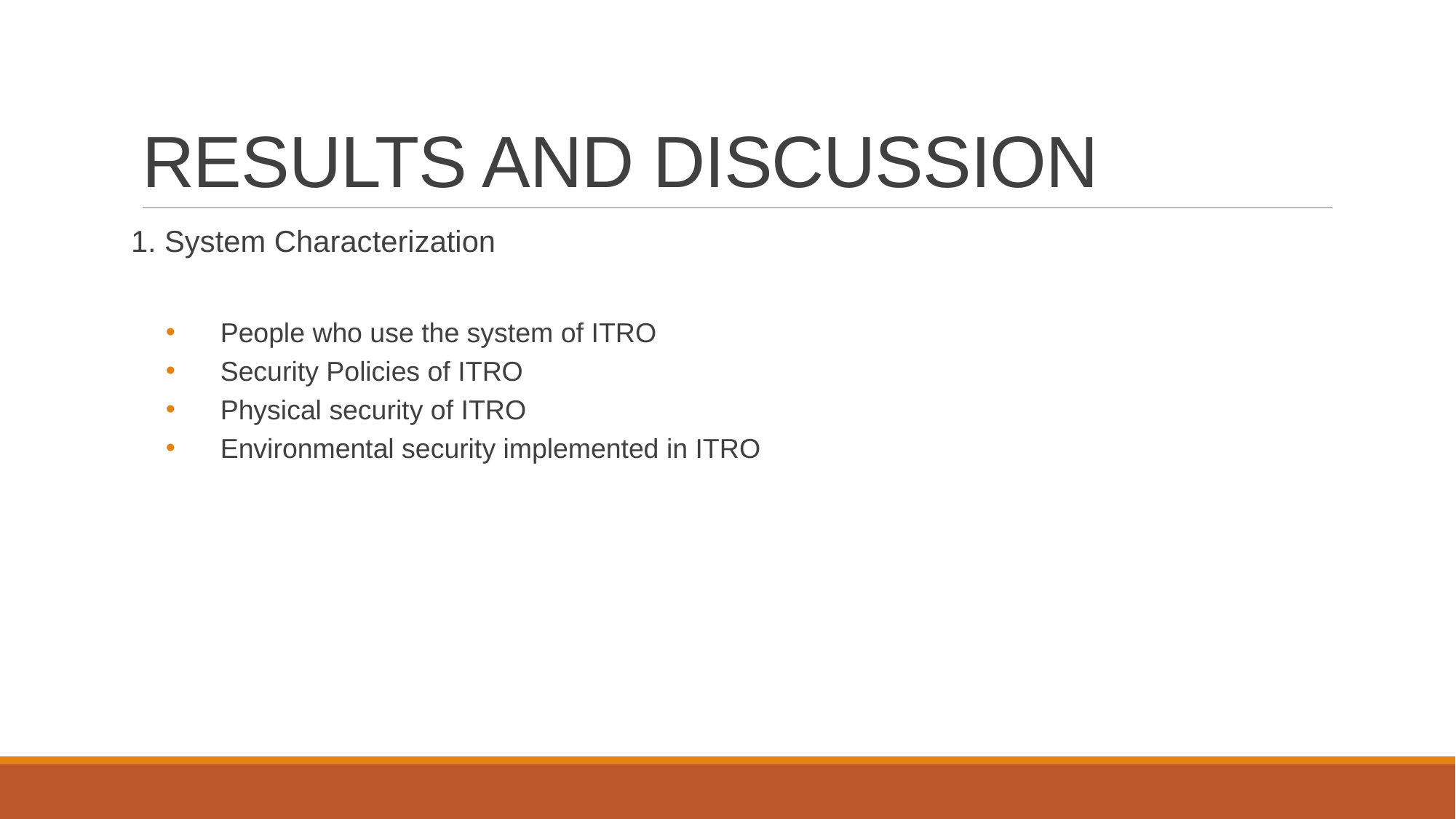

# RESULTS AND DISCUSSION
1. System Characterization

People who use the system of ITRO
Security Policies of ITRO
Physical security of ITRO
Environmental security implemented in ITRO